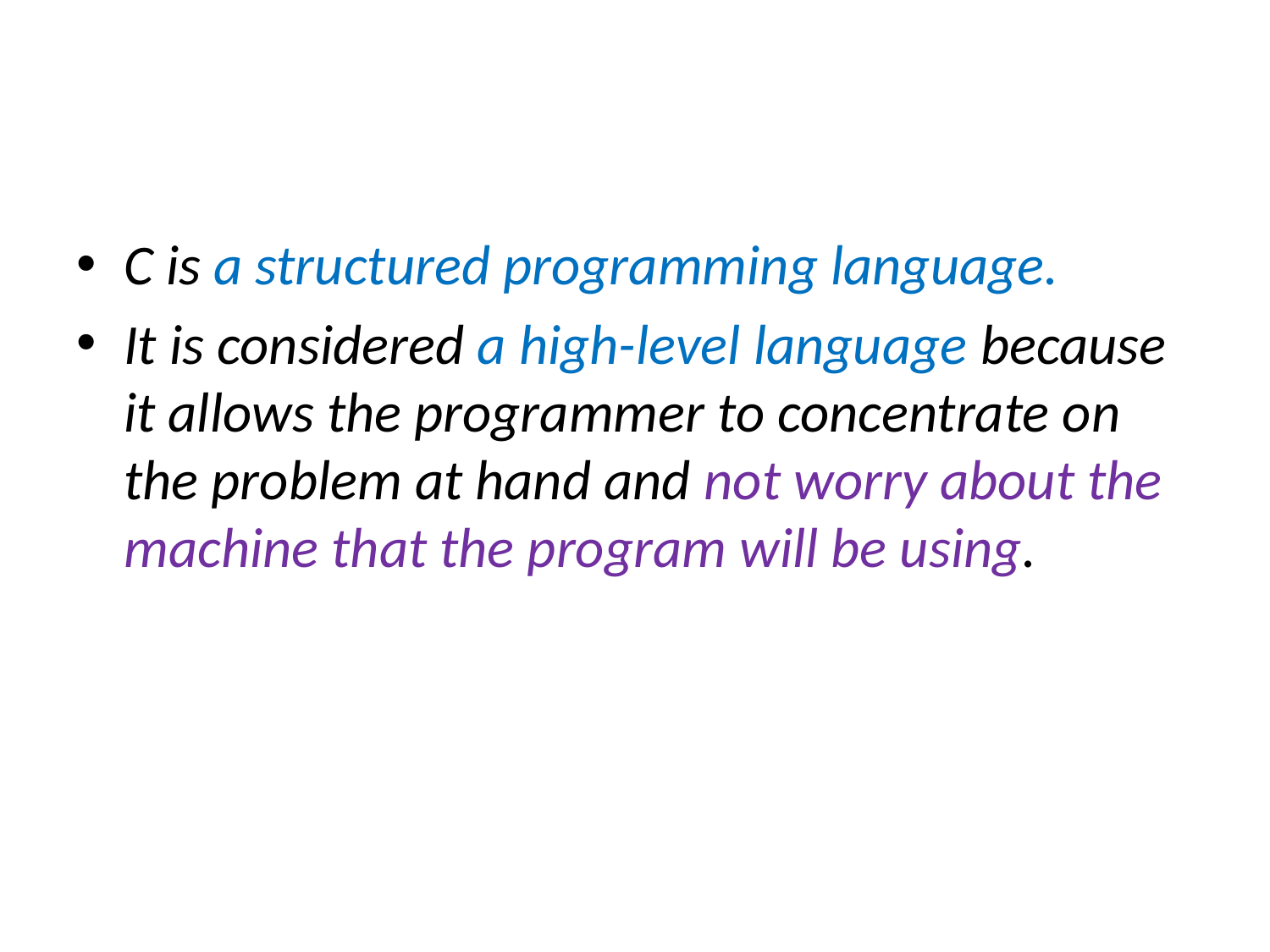

#
C is a structured programming language.
It is considered a high-level language because it allows the programmer to concentrate on the problem at hand and not worry about the machine that the program will be using.